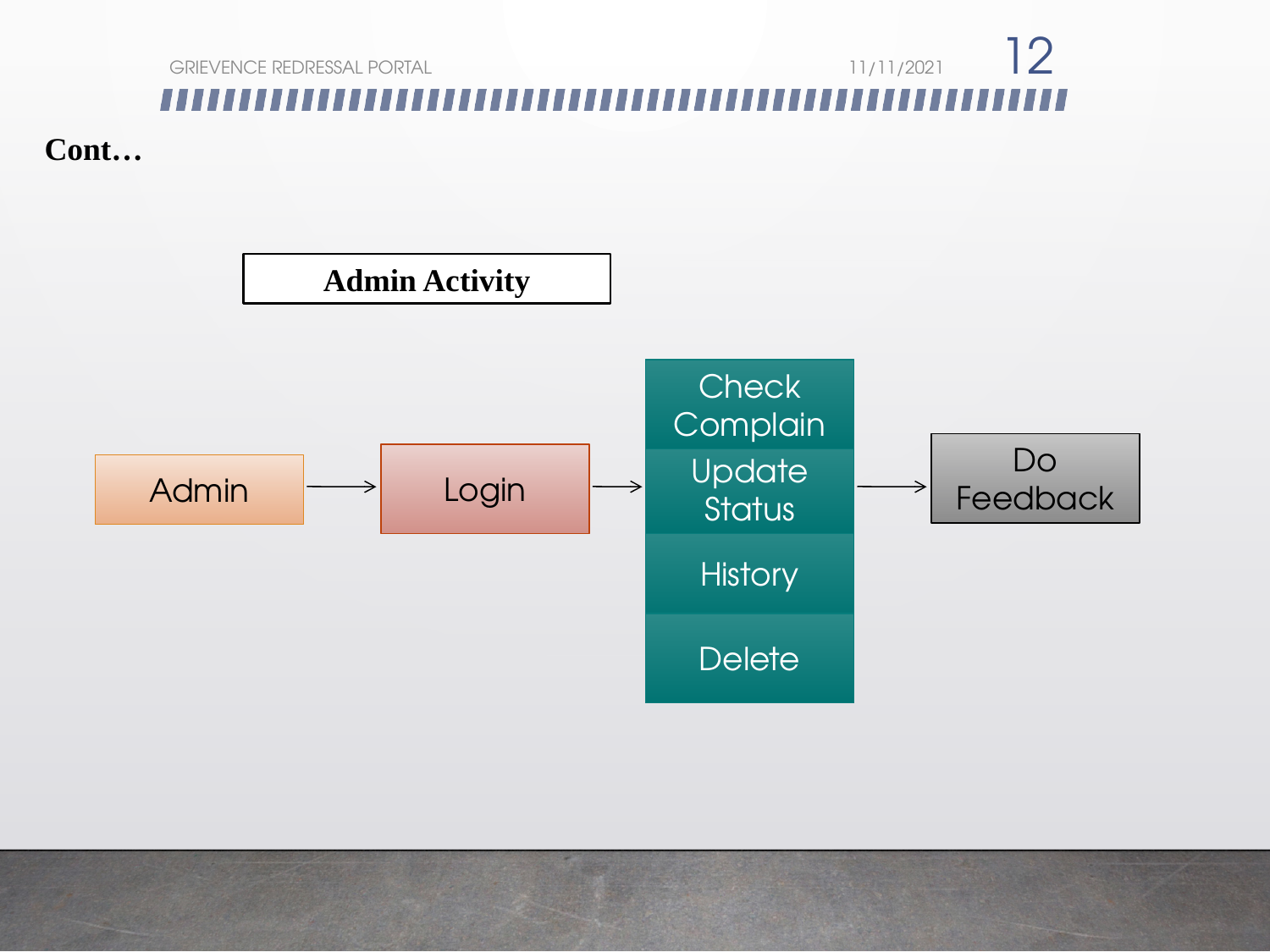

12
GRIEVENCE REDRESSAL PORTAL
11/11/2021
# Cont…
Admin Activity
Check Complain
Do Feedback
Login
Update Status
Admin
History
Delete